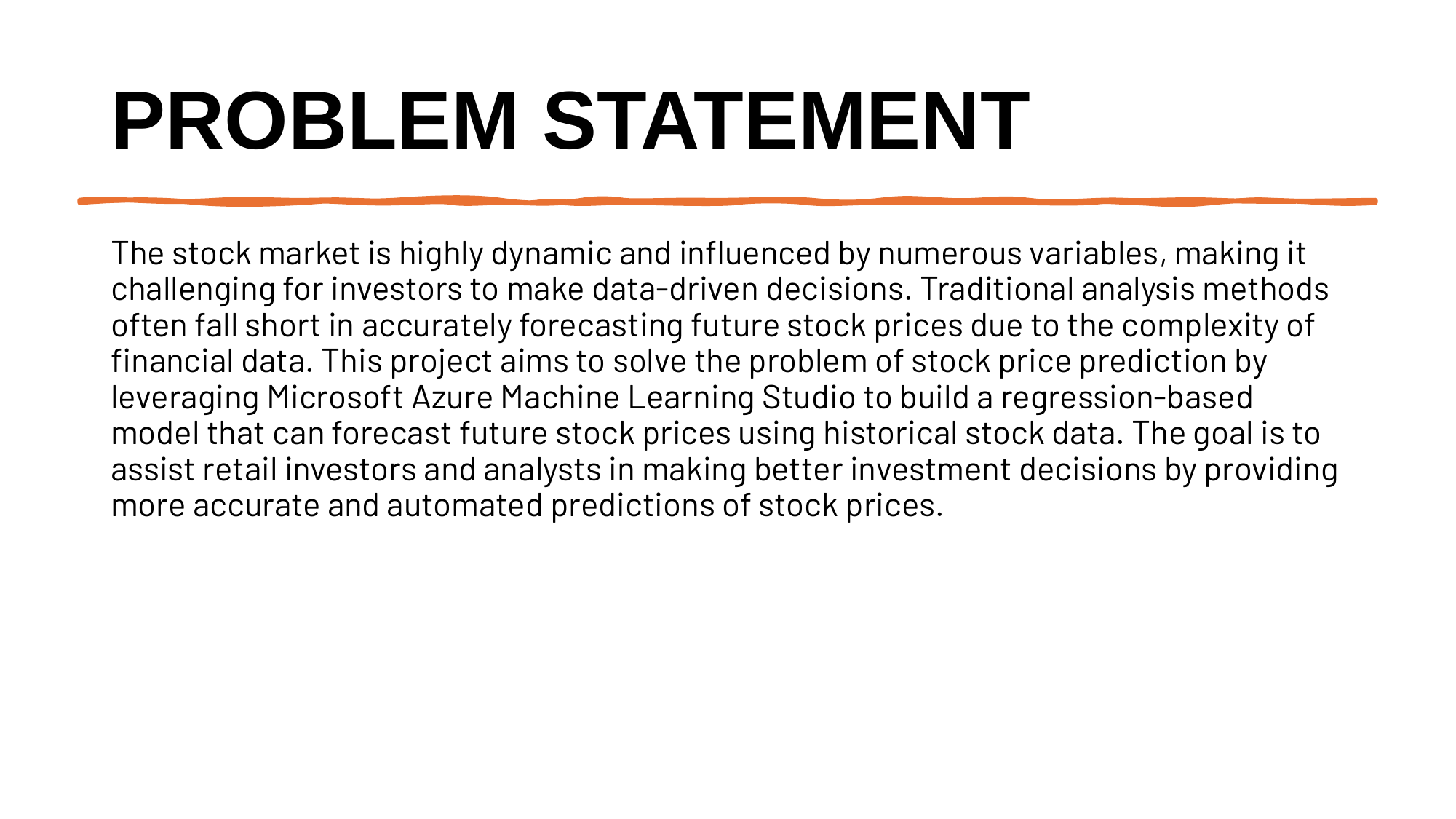

# Problem Statement

The stock market is highly dynamic and influenced by numerous variables, making it challenging for investors to make data-driven decisions. Traditional analysis methods often fall short in accurately forecasting future stock prices due to the complexity of financial data. This project aims to solve the problem of stock price prediction by leveraging Microsoft Azure Machine Learning Studio to build a regression-based model that can forecast future stock prices using historical stock data. The goal is to assist retail investors and analysts in making better investment decisions by providing more accurate and automated predictions of stock prices.